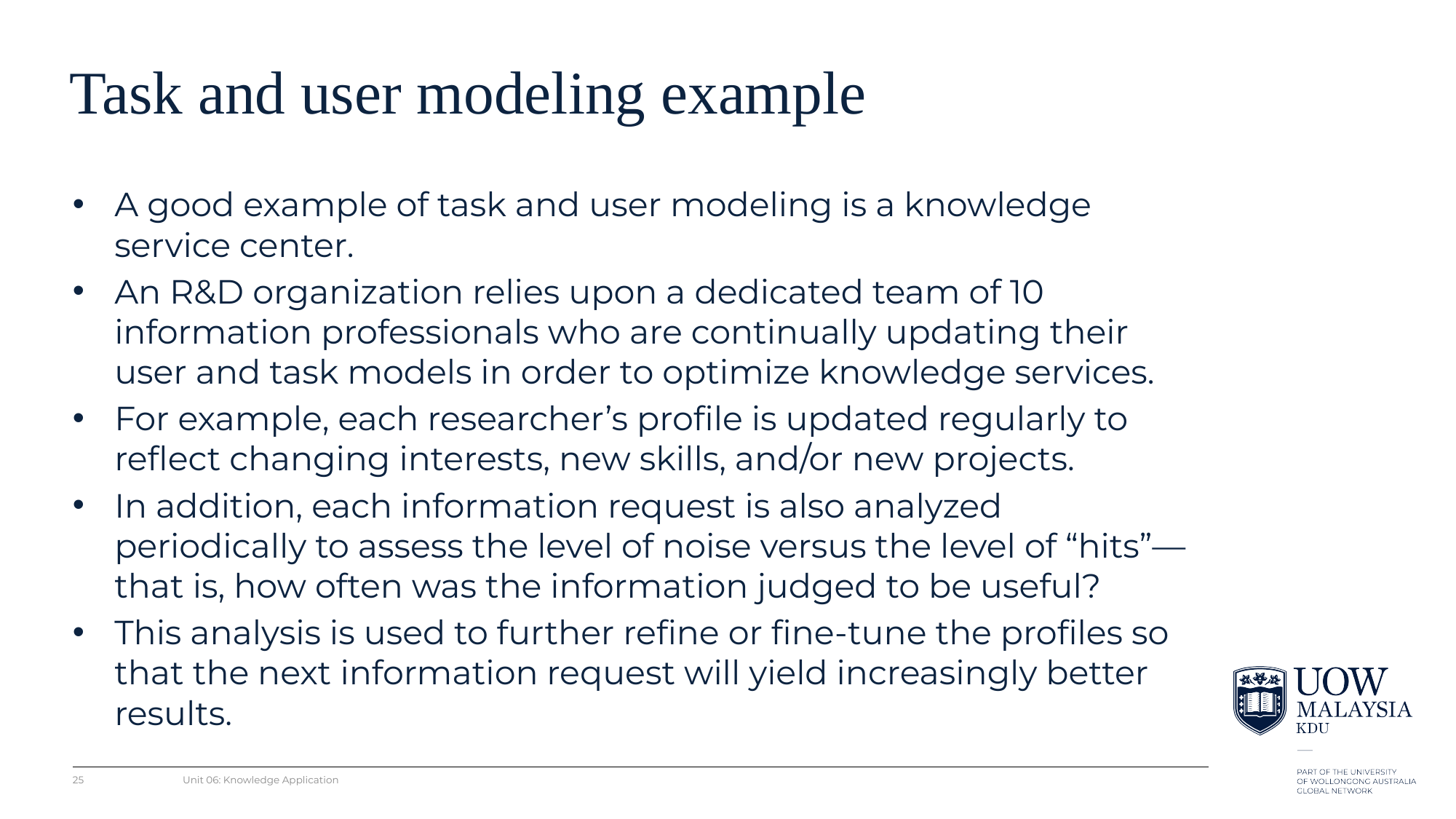

# Task and user modeling example
A good example of task and user modeling is a knowledge service center.
An R&D organization relies upon a dedicated team of 10 information professionals who are continually updating their user and task models in order to optimize knowledge services.
For example, each researcher’s proﬁle is updated regularly to reﬂect changing interests, new skills, and/or new projects.
In addition, each information request is also analyzed periodically to assess the level of noise versus the level of “hits”—that is, how often was the information judged to be useful?
This analysis is used to further reﬁne or ﬁne-tune the proﬁles so that the next information request will yield increasingly better results.
25
Unit 06: Knowledge Application